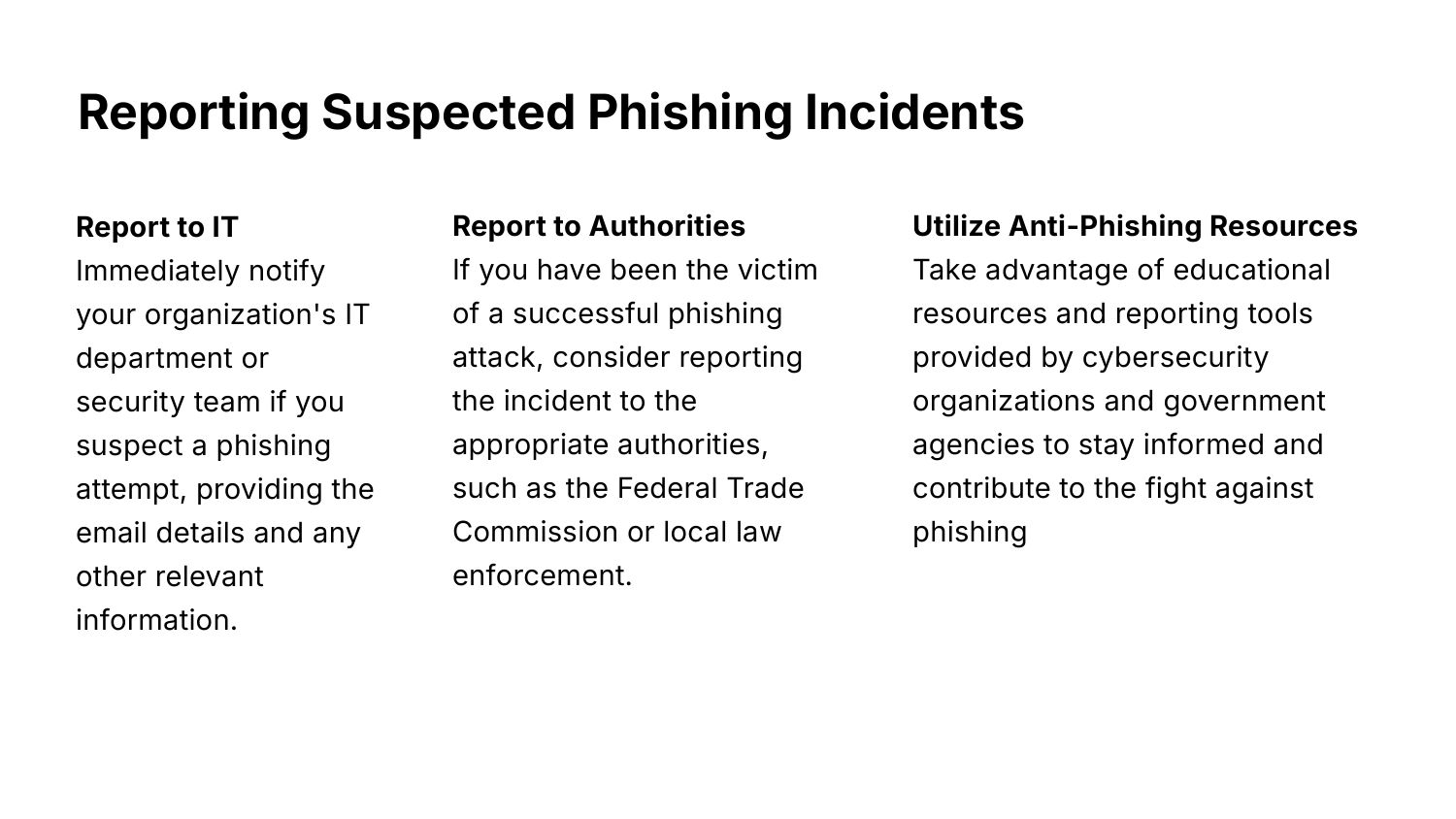

Reporting Suspected Phishing Incidents
Report to Authorities
If you have been the victim of a successful phishing attack, consider reporting the incident to the appropriate authorities, such as the Federal Trade Commission or local law enforcement.
Utilize Anti-Phishing Resources
Take advantage of educational resources and reporting tools provided by cybersecurity organizations and government agencies to stay informed and contribute to the fight against phishing
Report to IT
Immediately notify your organization's IT department or security team if you suspect a phishing attempt, providing the email details and any other relevant information.